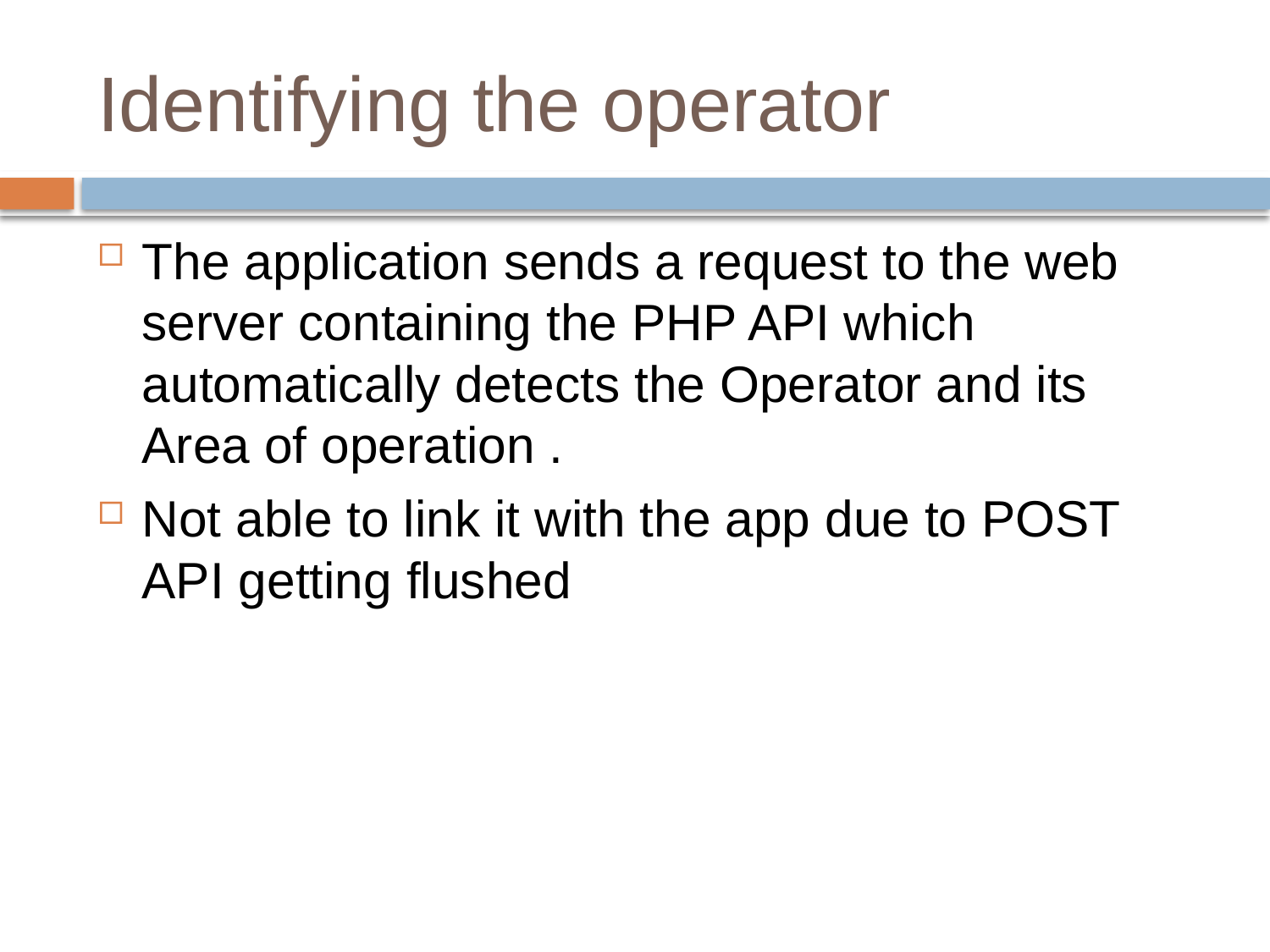

# Identifying the operator
The application sends a request to the web server containing the PHP API which automatically detects the Operator and its Area of operation .
Not able to link it with the app due to POST API getting flushed